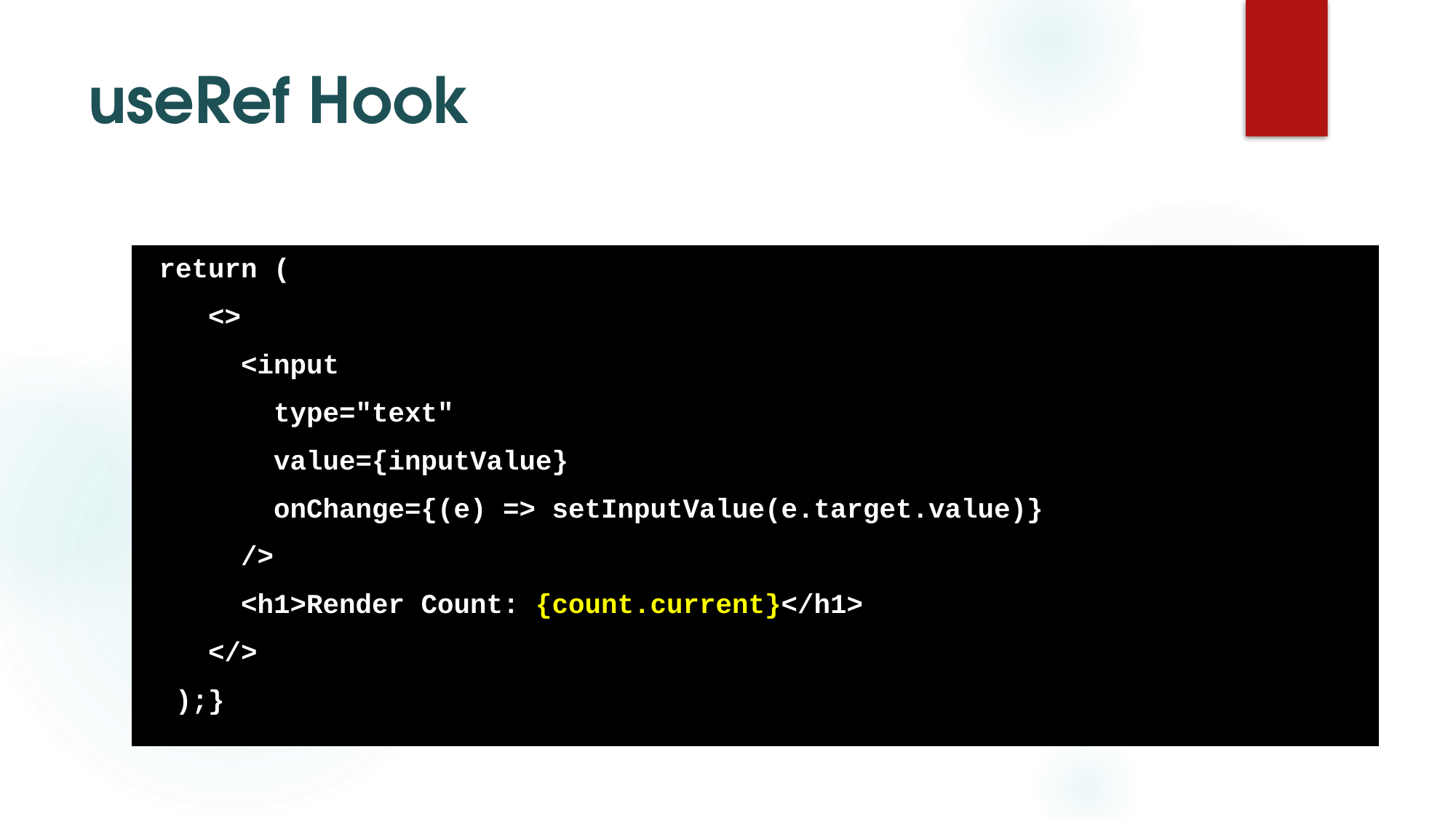

# useRef Hook
 return (
    <>
      <input
        type="text"
        value={inputValue}
        onChange={(e) => setInputValue(e.target.value)}
      />
      <h1>Render Count: {count.current}</h1>
    </>
  );}